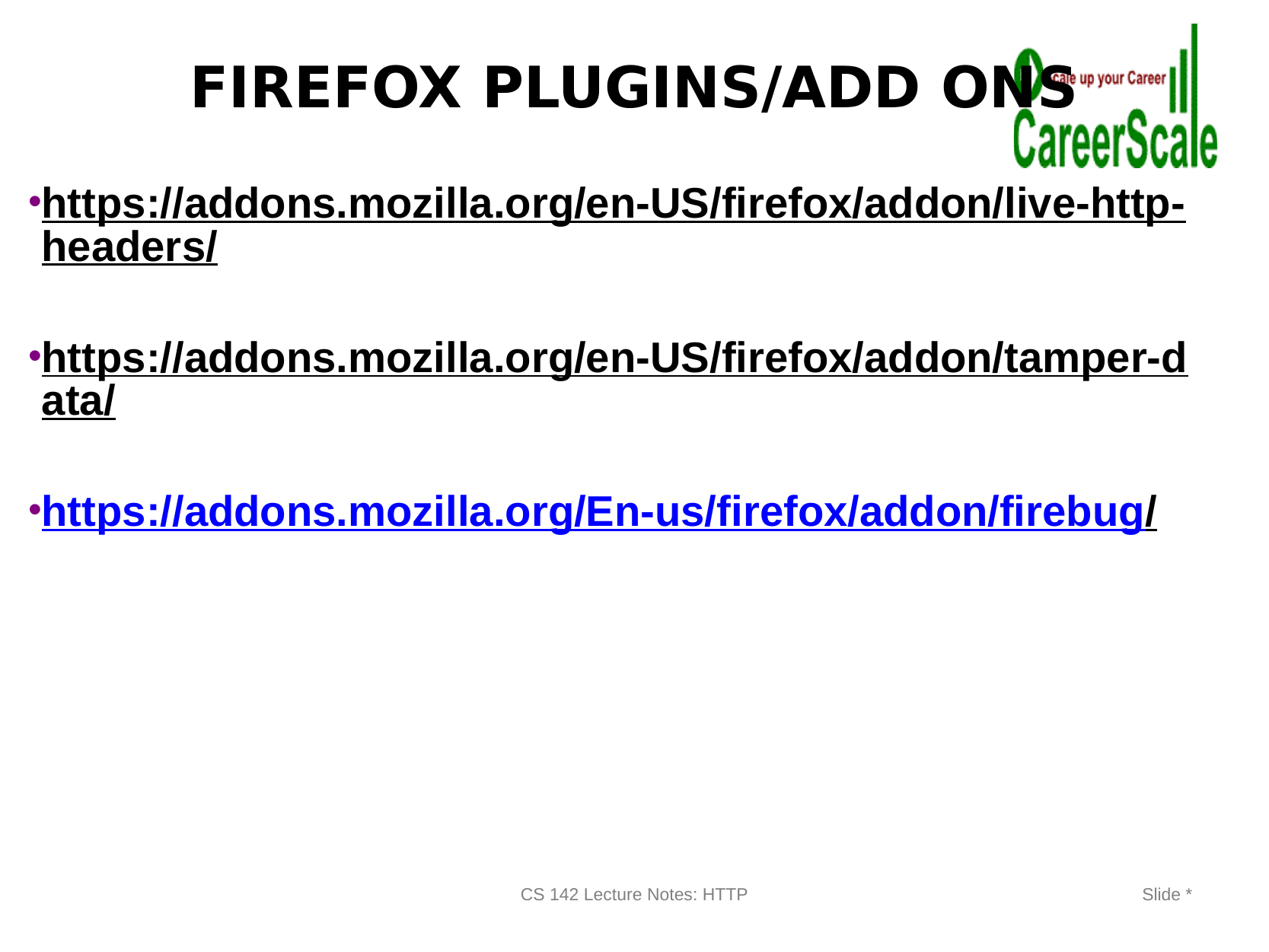

# Firefox plugins/add ons
https://addons.mozilla.org/en-US/firefox/addon/live-http-headers/
https://addons.mozilla.org/en-US/firefox/addon/tamper-data/
https://addons.mozilla.org/En-us/firefox/addon/firebug/
CS 142 Lecture Notes: HTTP
Slide *